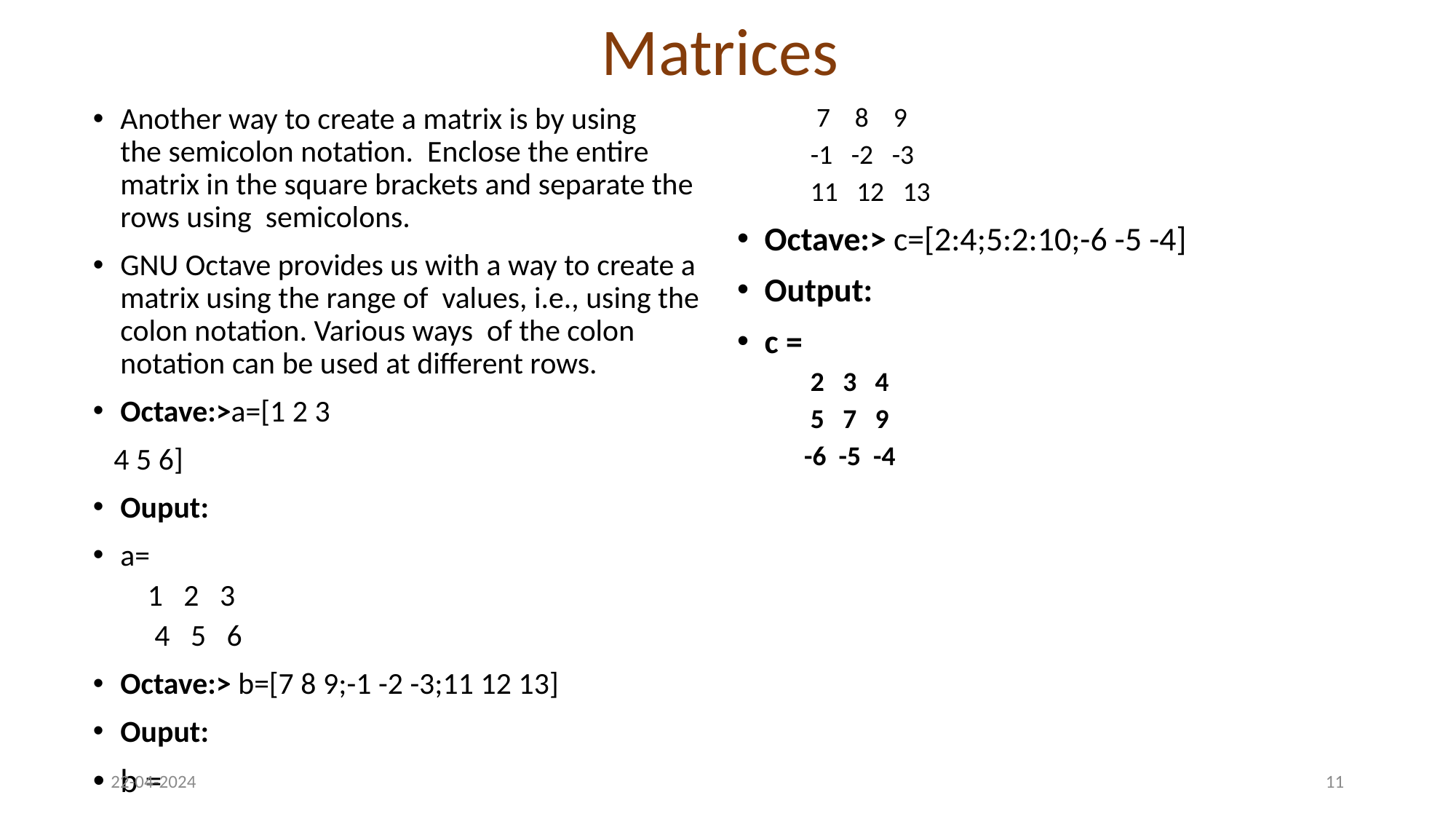

# Matrices
Another way to create a matrix is by using          the semicolon notation.  Enclose the entire matrix in the square brackets and separate the rows using  semicolons.
GNU Octave provides us with a way to create a matrix using the range of  values, i.e., using the colon notation. Various ways  of the colon notation can be used at different rows.
Octave:>a=[1 2 3
   4 5 6]
Ouput:
a=
1   2   3
 4   5   6
Octave:> b=[7 8 9;-1 -2 -3;11 12 13]
Ouput:
b =
    7    8    9
   -1   -2   -3
   11   12   13
Octave:> c=[2:4;5:2:10;-6 -5 -4]
Output:
c =
   2   3   4
   5   7   9
  -6  -5  -4
22-04-2024
11